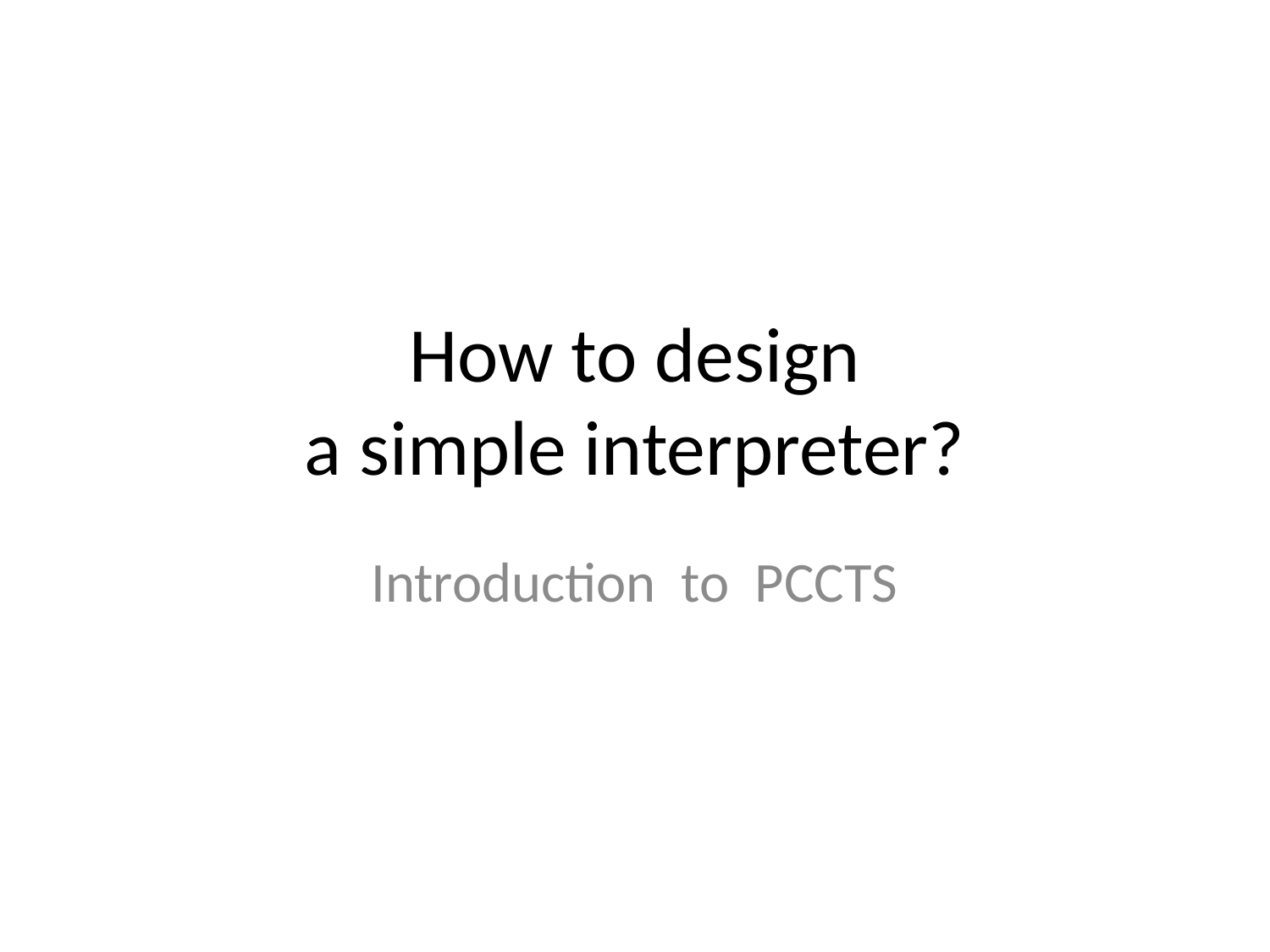

# How to design a simple interpreter?
Introduction  to  PCCTS